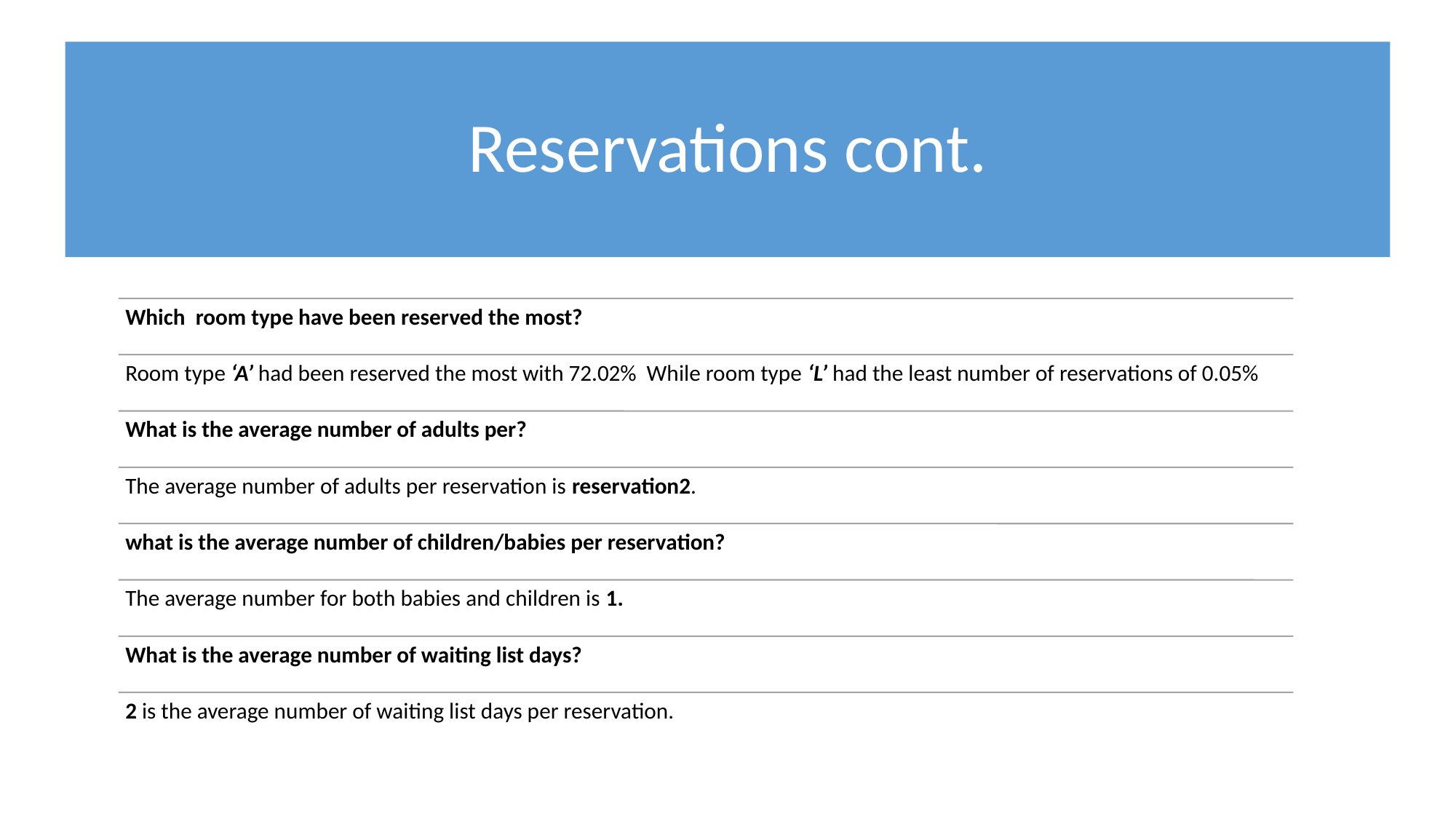

#
Reservations cont.
Which  room type have been reserved the most?
Room type ‘A’ had been reserved the most with 72.02%  While room type ‘L’ had the least number of reservations of 0.05%
What is the average number of adults per?
The average number of adults per reservation is reservation2.
what is the average number of children/babies per reservation?
The average number for both babies and children is 1.
What is the average number of waiting list days?
2 is the average number of waiting list days per reservation.